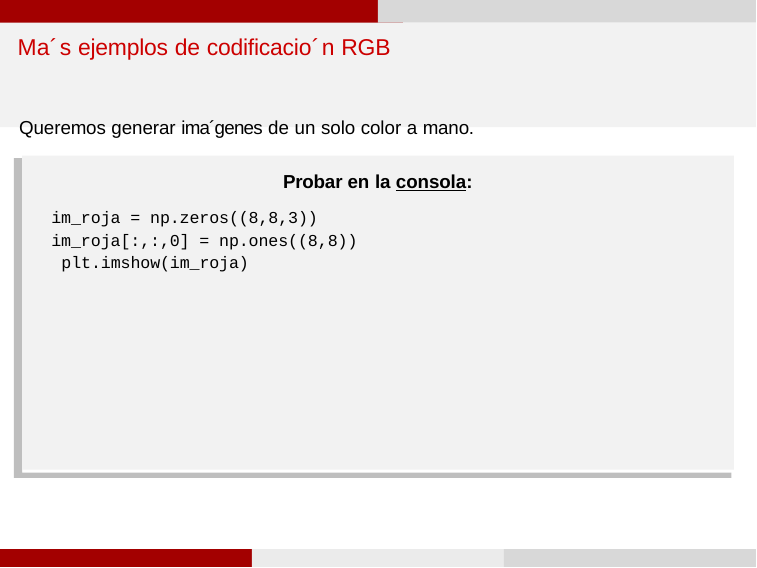

# Ma´s ejemplos de codificacio´n RGB
Queremos generar ima´genes de un solo color a mano.

Probar en la consola:
im_roja = np.zeros((8,8,3))  im_roja[:,:,0] = np.ones((8,8))  plt.imshow(im_roja)